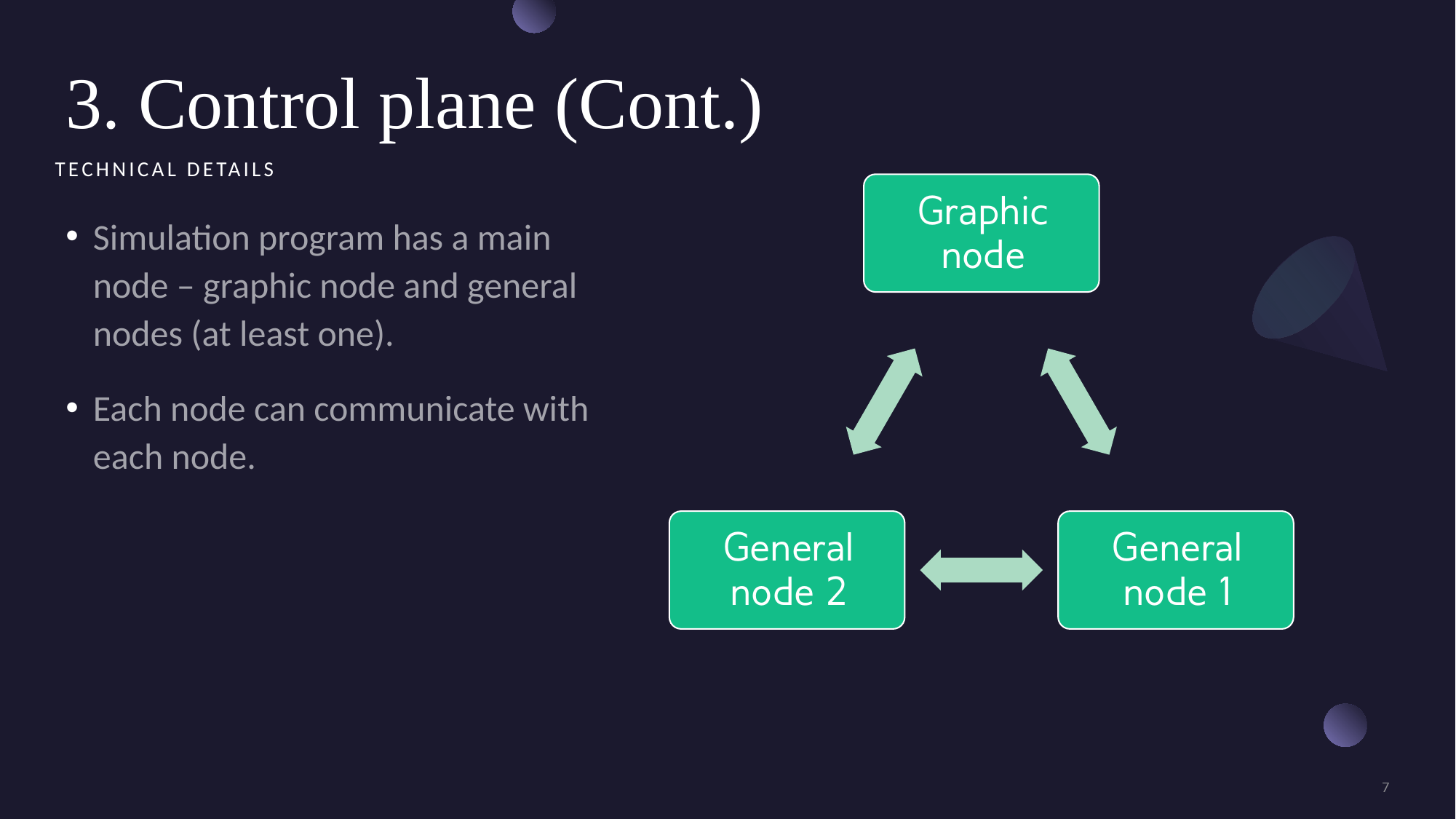

# 3. Control plane (Cont.)
Technical details
Graphic node

General node 1

General node 2

Simulation program has a main node – graphic node and general nodes (at least one).
Each node can communicate with each node.

7